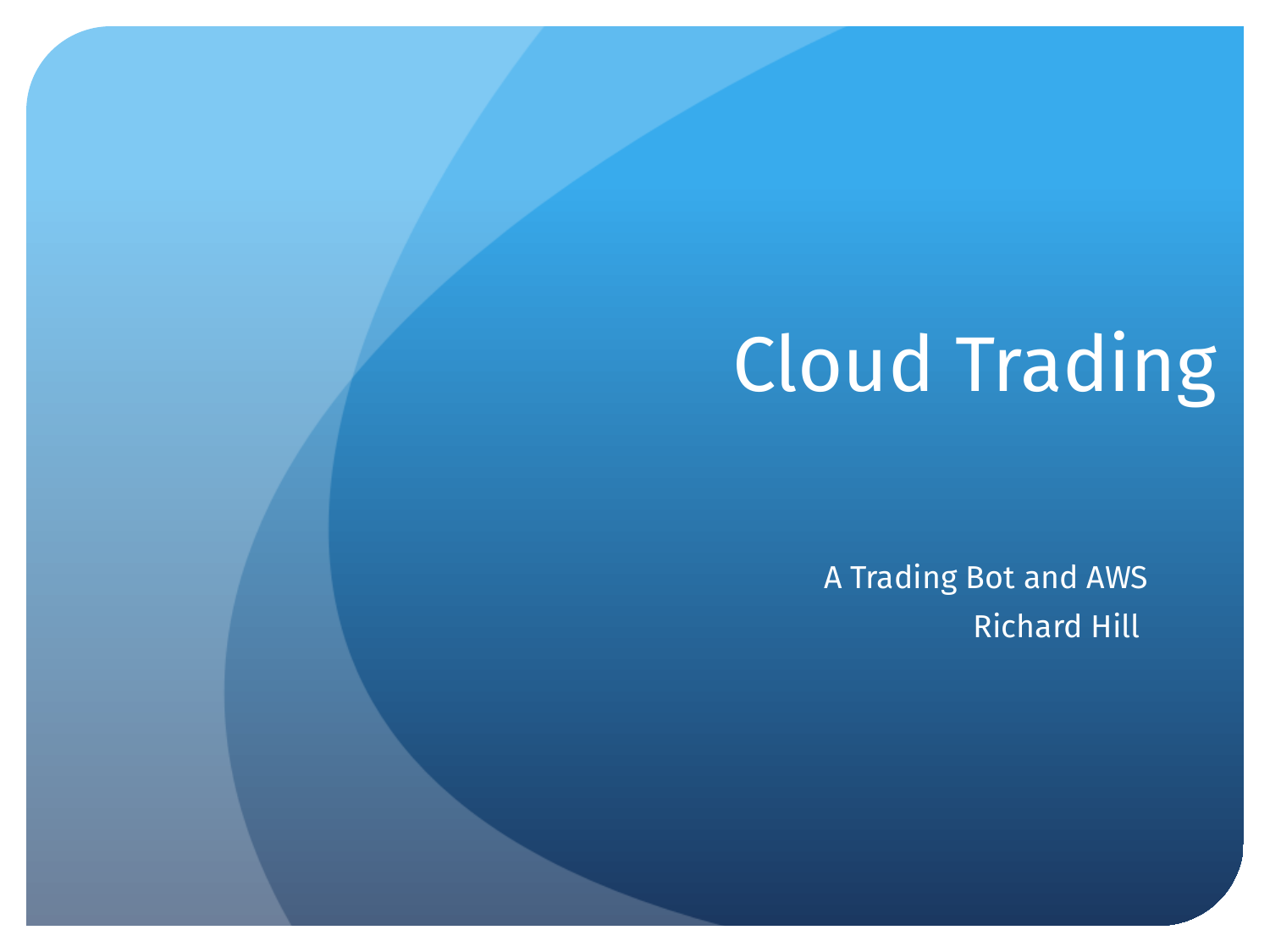

# Cloud Trading
A Trading Bot and AWS
Richard Hill